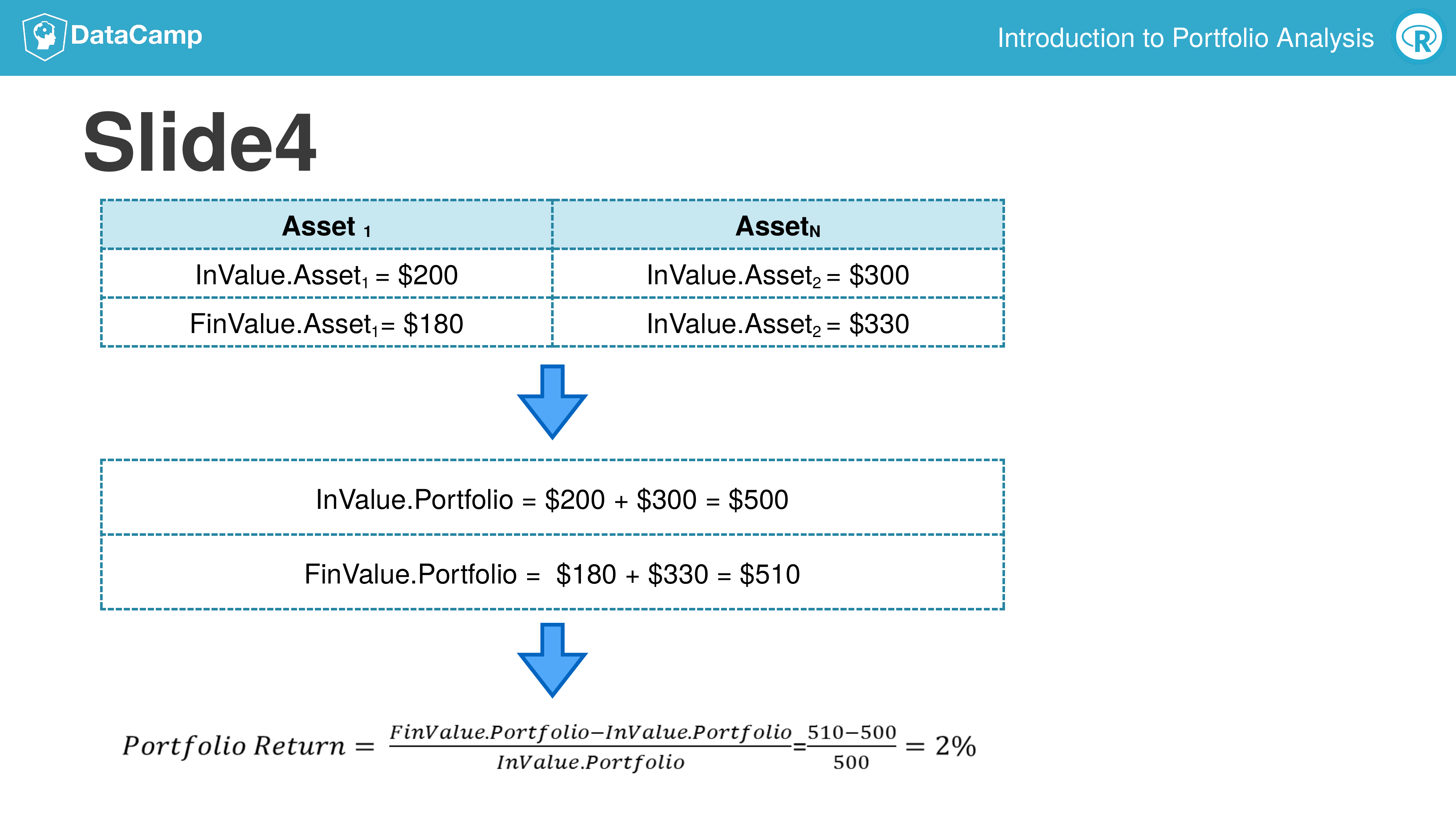

# Slide4
| Asset 1 | AssetN |
| --- | --- |
| InValue.Asset1 = $200 | InValue.Asset2 = $300 |
| FinValue.Asset1= $180 | InValue.Asset2 = $330 |

| InValue.Portfolio = $200 + $300 = $500 |
| --- |
| FinValue.Portfolio = $180 + $330 = $510 |